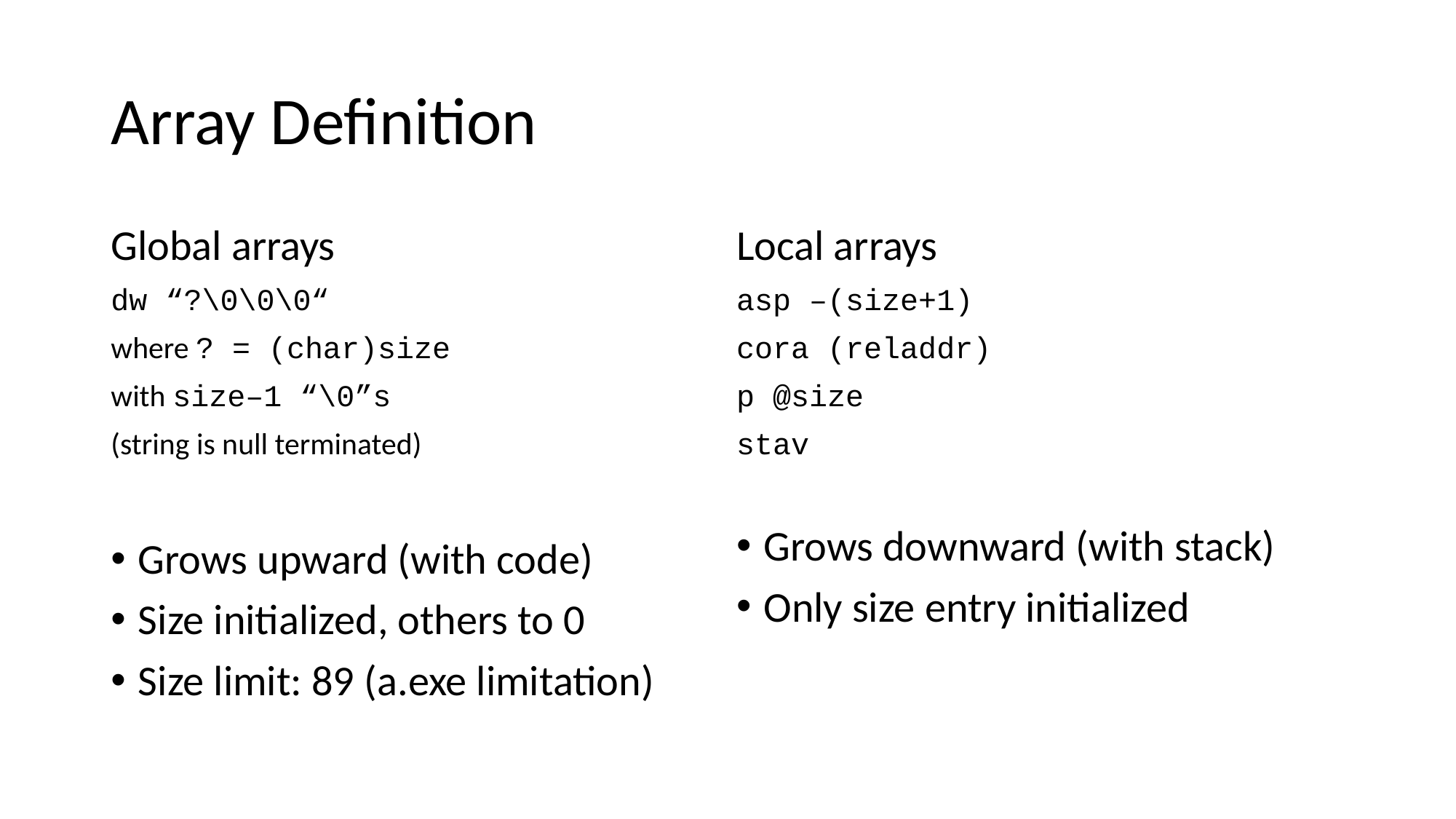

# Array Definition
Global arrays
dw “?\0\0\0“
where ? = (char)size
with size–1 “\0”s
(string is null terminated)

Grows upward (with code)
Size initialized, others to 0
Size limit: 89 (a.exe limitation)
Local arrays
asp –(size+1)
cora (reladdr)
p @size
stav

Grows downward (with stack)
Only size entry initialized